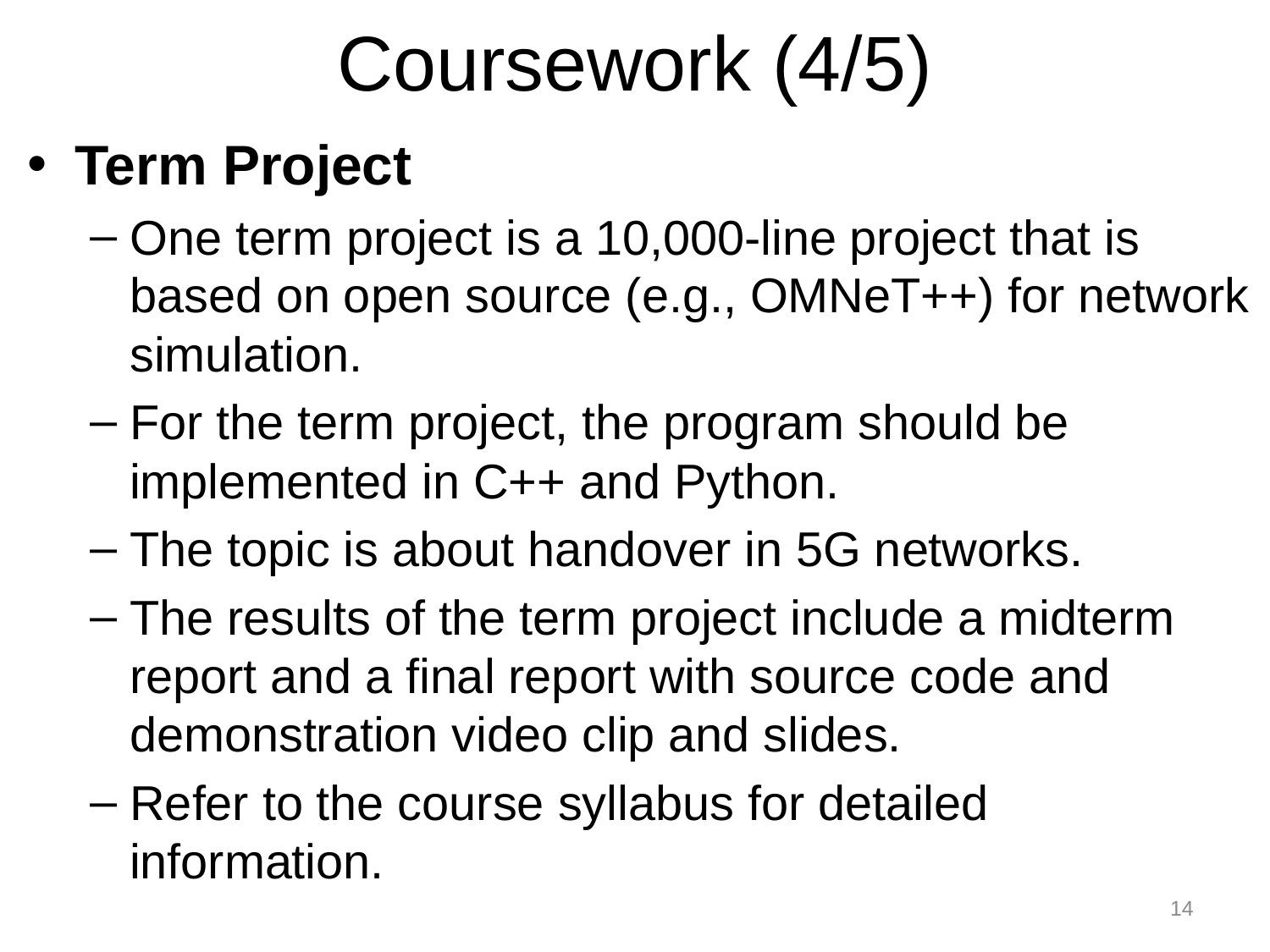

# Coursework (4/5)
Term Project
One term project is a 10,000-line project that is based on open source (e.g., OMNeT++) for network simulation.
For the term project, the program should be implemented in C++ and Python.
The topic is about handover in 5G networks.
The results of the term project include a midterm report and a final report with source code and demonstration video clip and slides.
Refer to the course syllabus for detailed information.
14